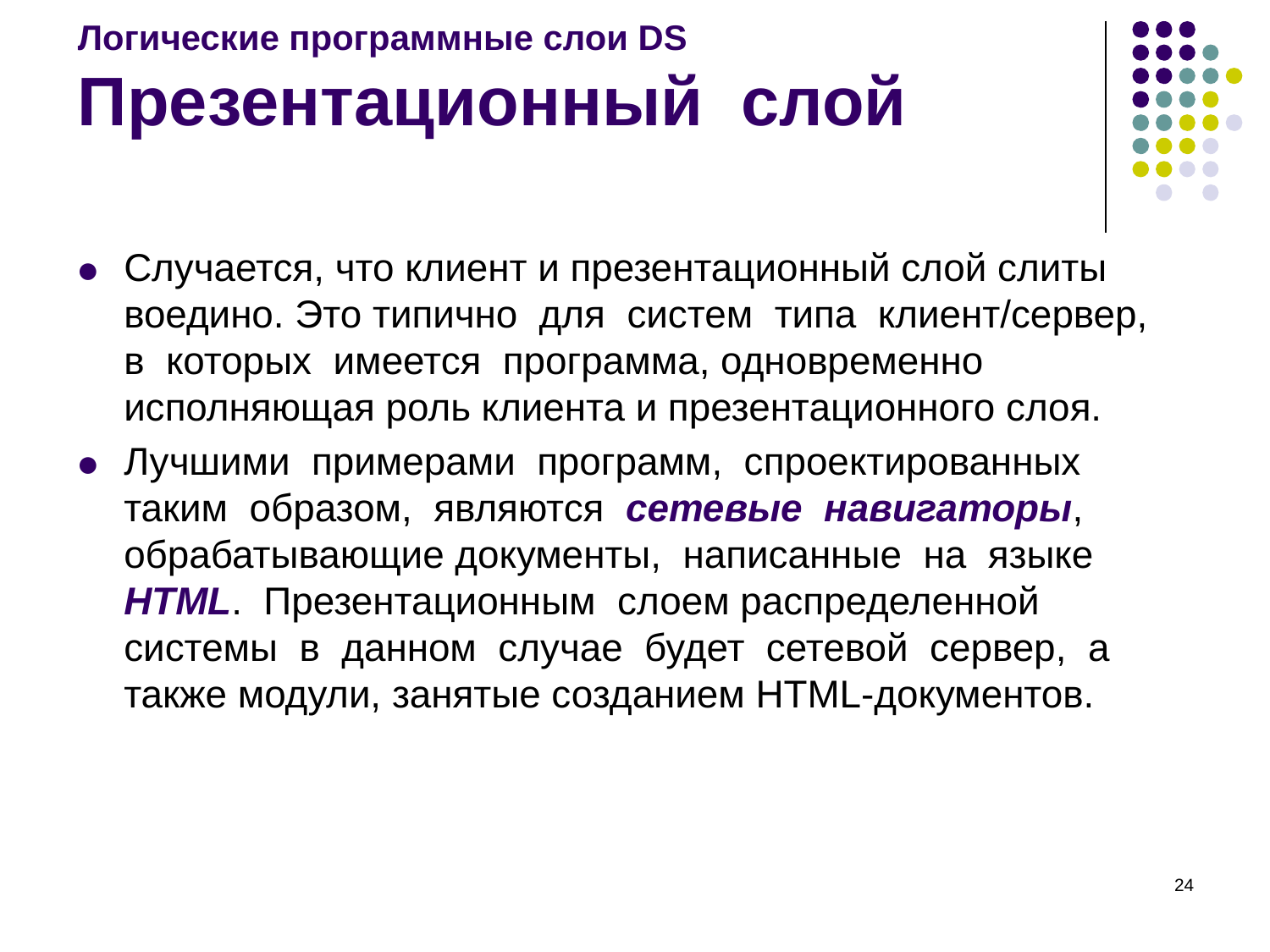

# Логические программные слои DS Презентационный  слой
Случается, что клиент и презентационный слой слиты воедино. Это типично  для  систем  типа  клиент/сервер,  в  которых  имеется  программа, одновременно исполняющая роль клиента и презентационного слоя.
Лучшими  примерами  программ,  спроектированных таким  образом,  являются  сетевые  навигаторы,  обрабатывающие документы,  написанные  на  языке HTML.  Презентационным  слоем распределенной  системы  в  данном  случае  будет  сетевой  сервер,  а  также модули, занятые созданием HTML-документов.
24